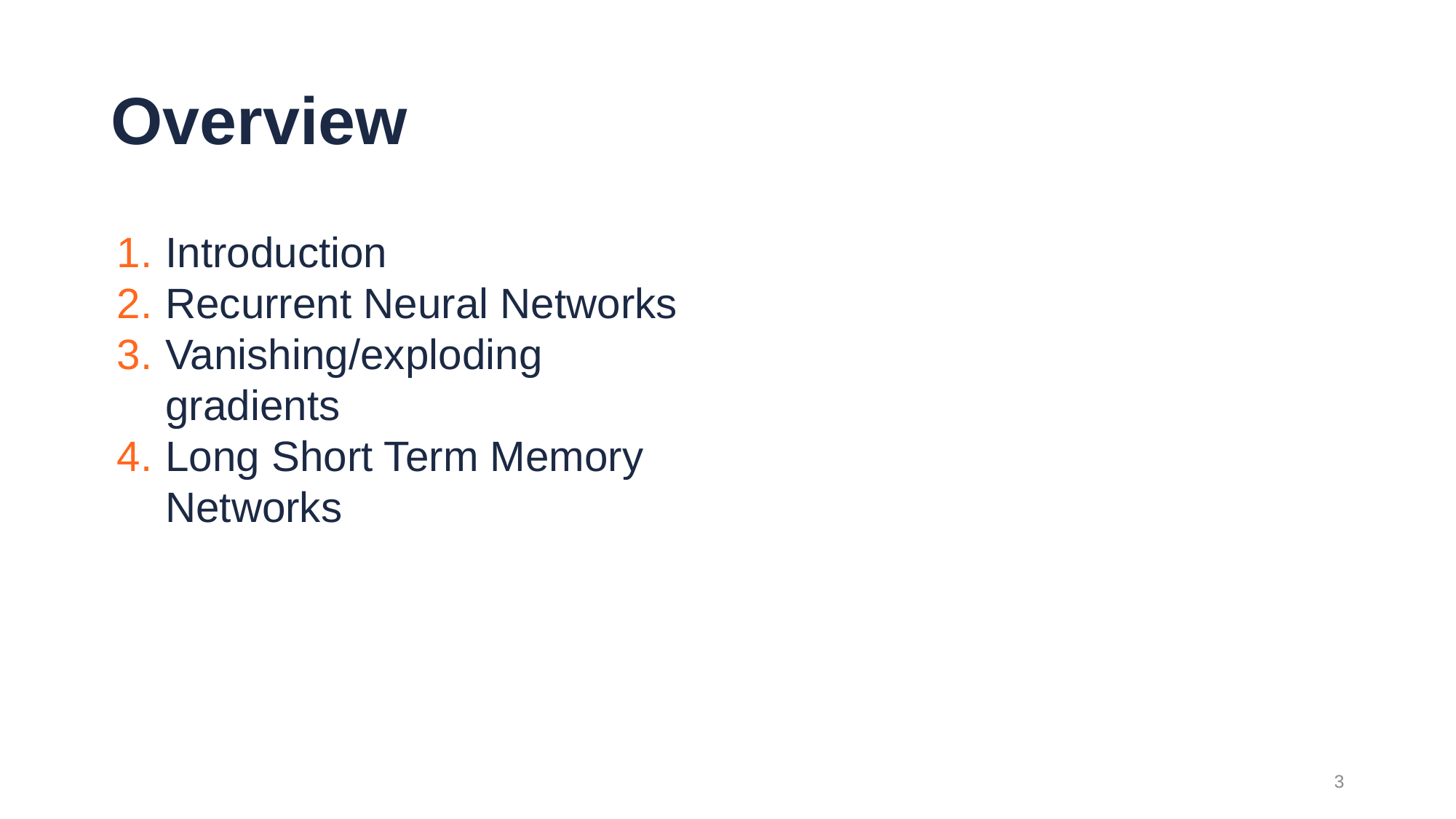

# Overview
Introduction
Recurrent Neural Networks
Vanishing/exploding gradients
Long Short Term Memory Networks
3